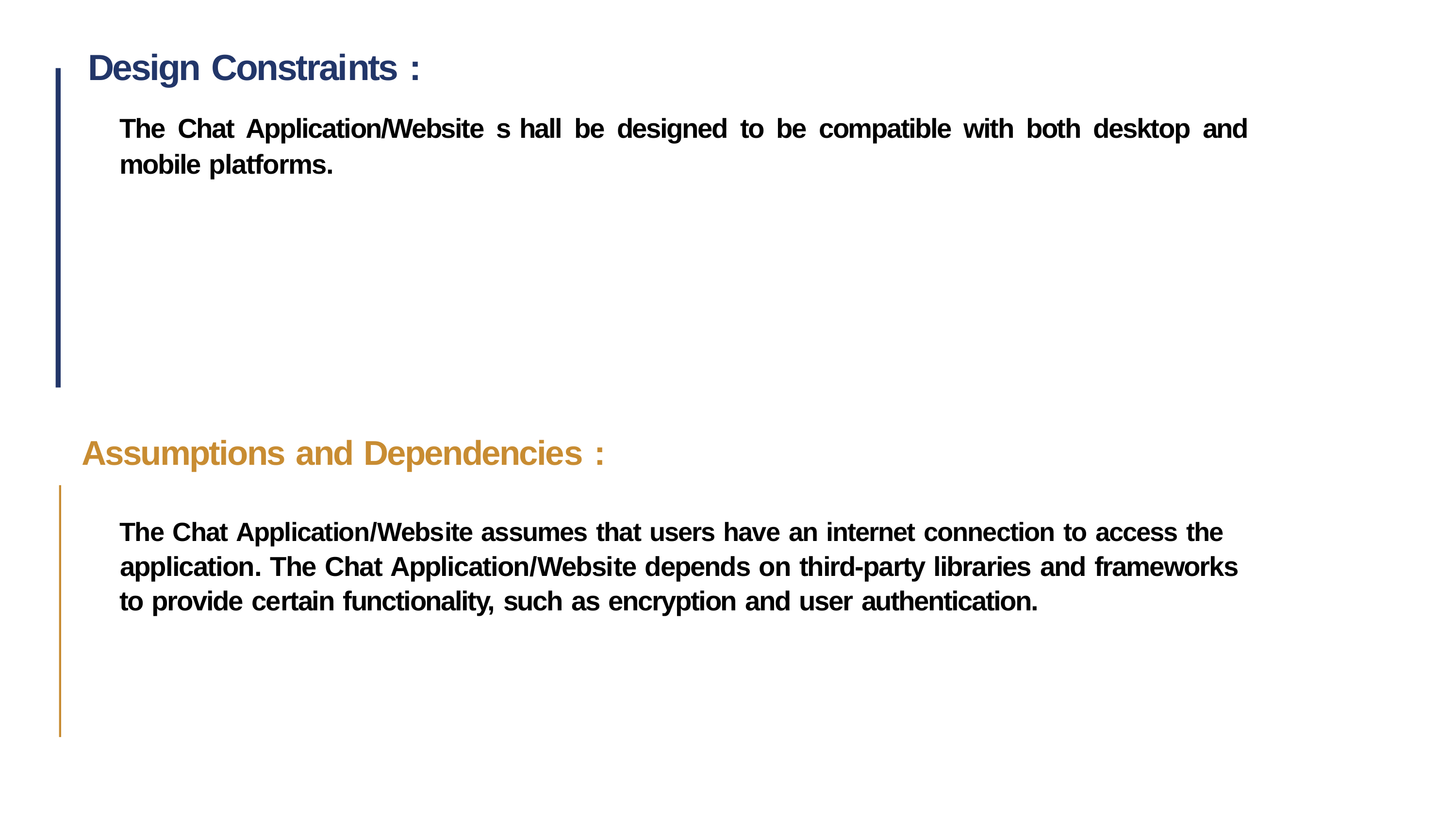

Design Constraints :

The Chat Application/Website s hall be designed to be compatible with both desktop and mobile platforms.

Assumptions and Dependencies :

The Chat Application/Website assumes that users have an internet connection to access the
application. The Chat Application/Website depends on third-party libraries and frameworks to provide certain functionality, such as encryption and user authentication.